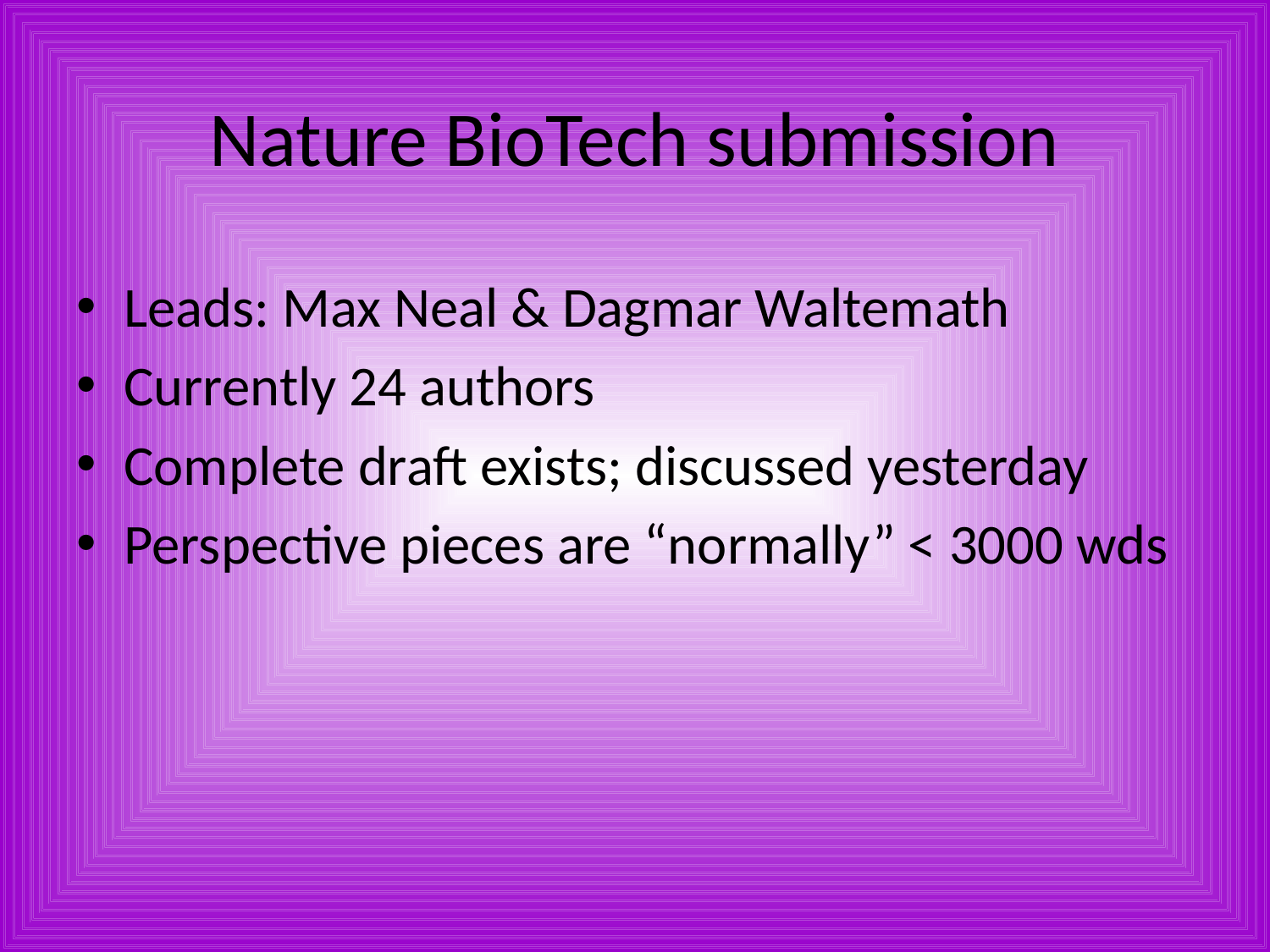

# Nature BioTech submission
Leads: Max Neal & Dagmar Waltemath
Currently 24 authors
Complete draft exists; discussed yesterday
Perspective pieces are “normally” < 3000 wds